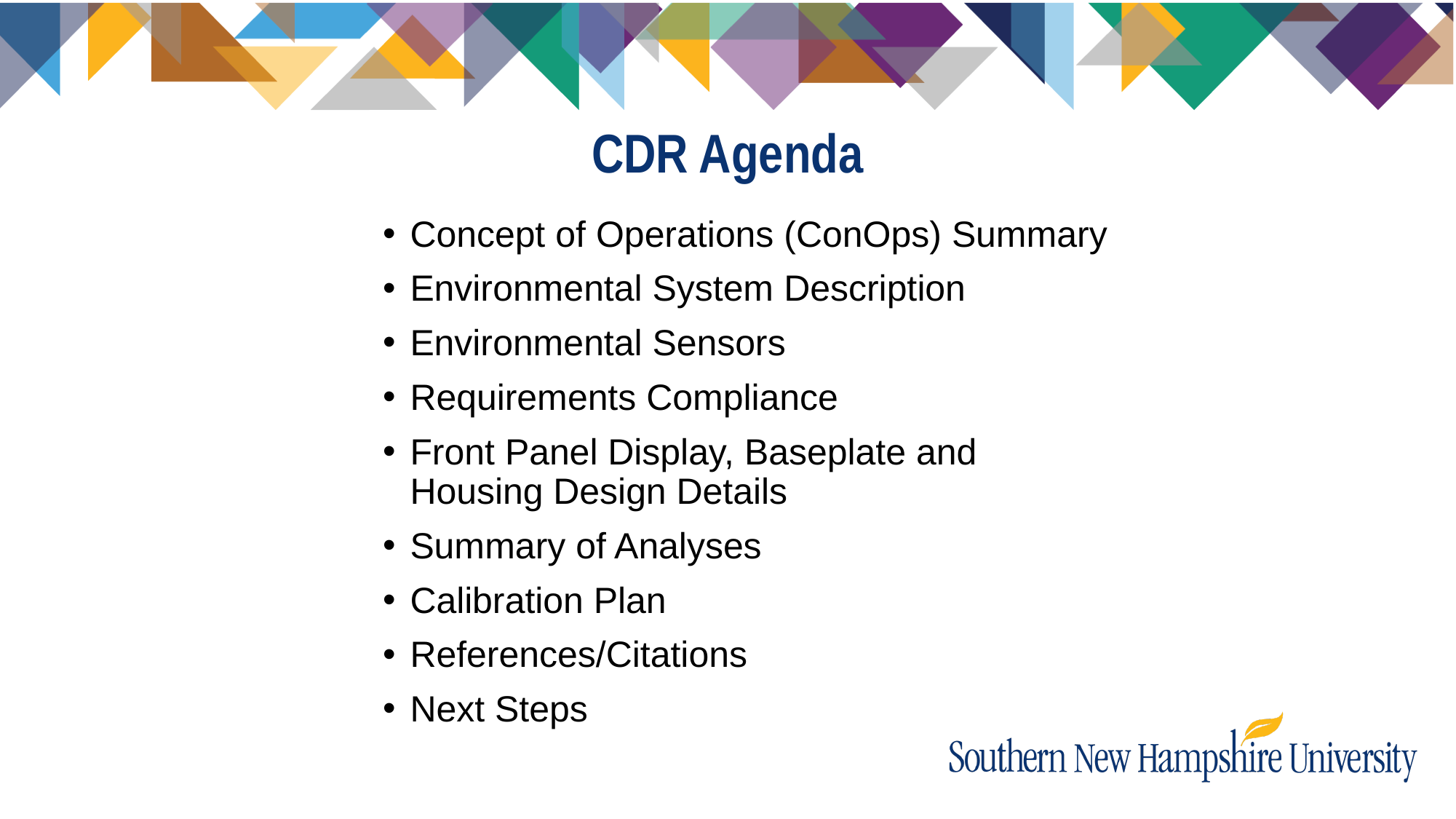

# CDR Agenda

Concept of Operations (ConOps) Summary
Environmental System Description
Environmental Sensors
Requirements Compliance
Front Panel Display, Baseplate and Housing Design Details
Summary of Analyses
Calibration Plan
References/Citations
Next Steps